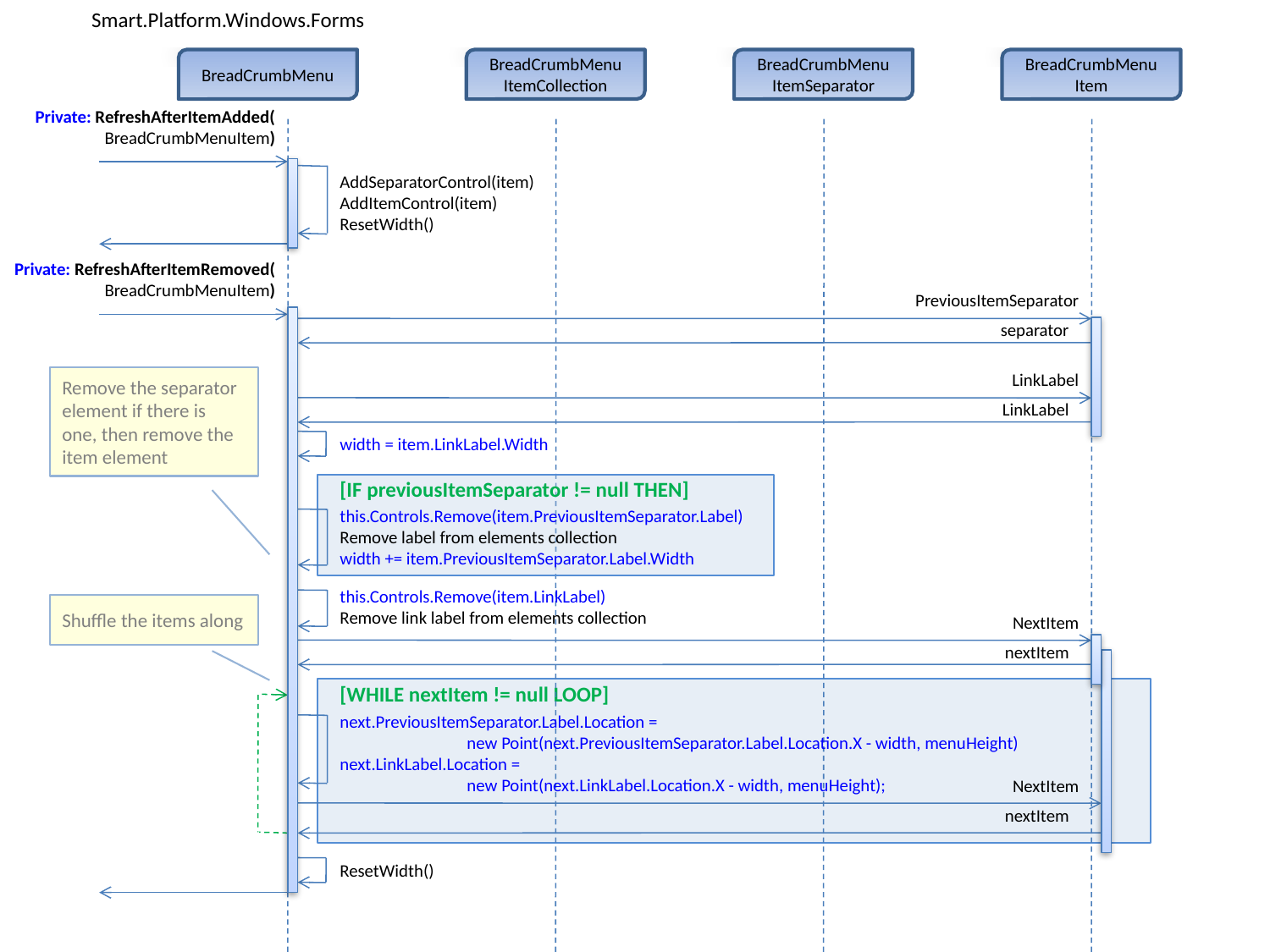

Smart.Platform.Windows.Forms
BreadCrumbMenu

BreadCrumbMenu
ItemCollection
BreadCrumbMenu
ItemSeparator
BreadCrumbMenu
Item

Private: RefreshAfterItemAdded(
BreadCrumbMenuItem)
AddSeparatorControl(item)
AddItemControl(item)
ResetWidth()
Private: RefreshAfterItemRemoved(
BreadCrumbMenuItem)
PreviousItemSeparator
separator
LinkLabel
LinkLabel
Remove the separator element if there is one, then remove the item element
width = item.LinkLabel.Width
[IF previousItemSeparator != null THEN]

this.Controls.Remove(item.PreviousItemSeparator.Label)
Remove label from elements collection
width += item.PreviousItemSeparator.Label.Width
this.Controls.Remove(item.LinkLabel)
Remove link label from elements collection
Shuffle the items along
NextItem
nextItem
[WHILE nextItem != null LOOP]

next.PreviousItemSeparator.Label.Location =
	new Point(next.PreviousItemSeparator.Label.Location.X - width, menuHeight)
next.LinkLabel.Location =
	new Point(next.LinkLabel.Location.X - width, menuHeight);
NextItem
nextItem
ResetWidth()